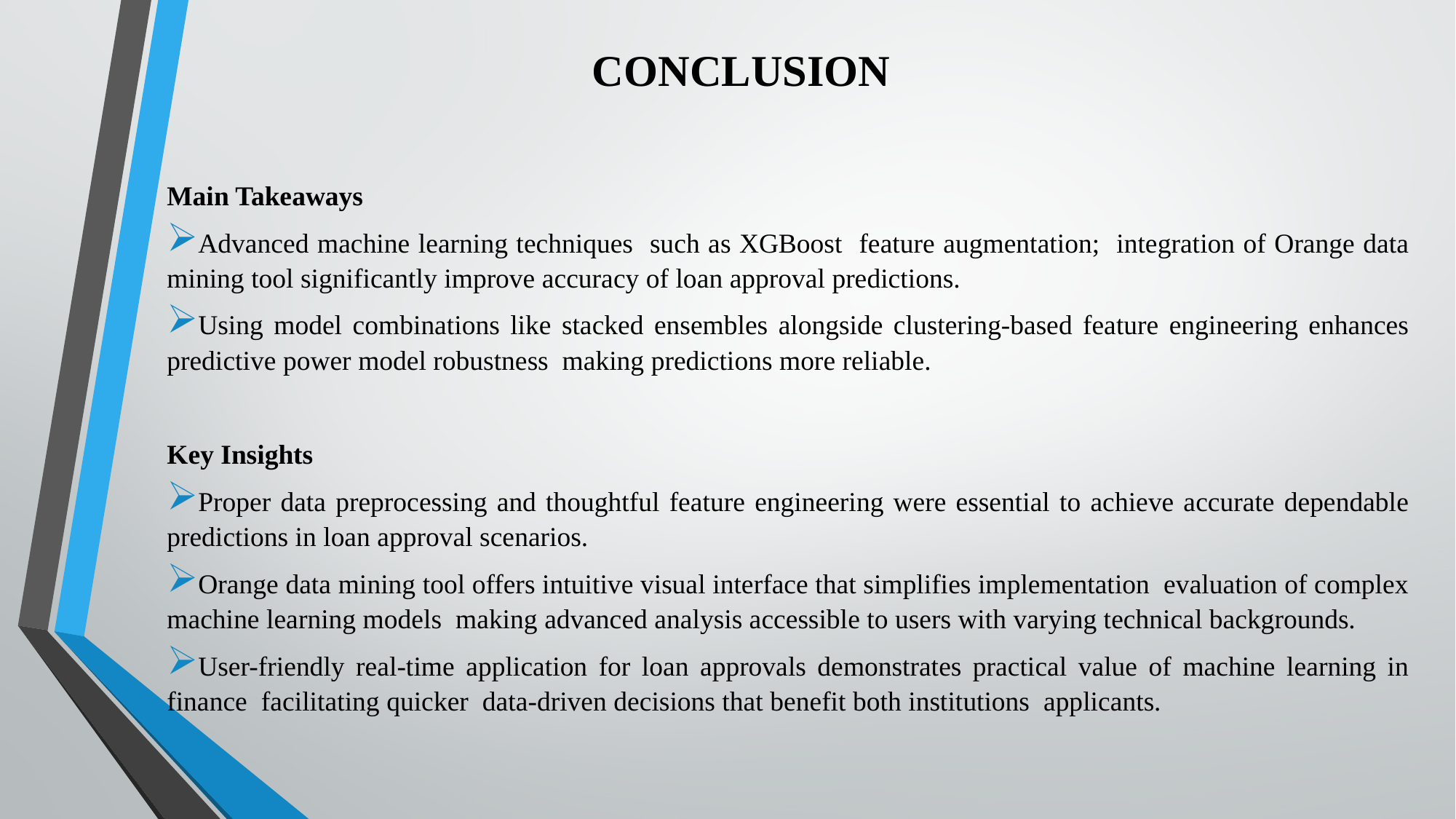

# CONCLUSION
Main Takeaways
Advanced machine learning techniques  such as XGBoost  feature augmentation;  integration of Orange data mining tool significantly improve accuracy of loan approval predictions.
Using model combinations like stacked ensembles alongside clustering-based feature engineering enhances predictive power model robustness  making predictions more reliable.

Key Insights
Proper data preprocessing and thoughtful feature engineering were essential to achieve accurate dependable predictions in loan approval scenarios.
Orange data mining tool offers intuitive visual interface that simplifies implementation  evaluation of complex machine learning models  making advanced analysis accessible to users with varying technical backgrounds.
User-friendly real-time application for loan approvals demonstrates practical value of machine learning in finance  facilitating quicker  data-driven decisions that benefit both institutions  applicants.